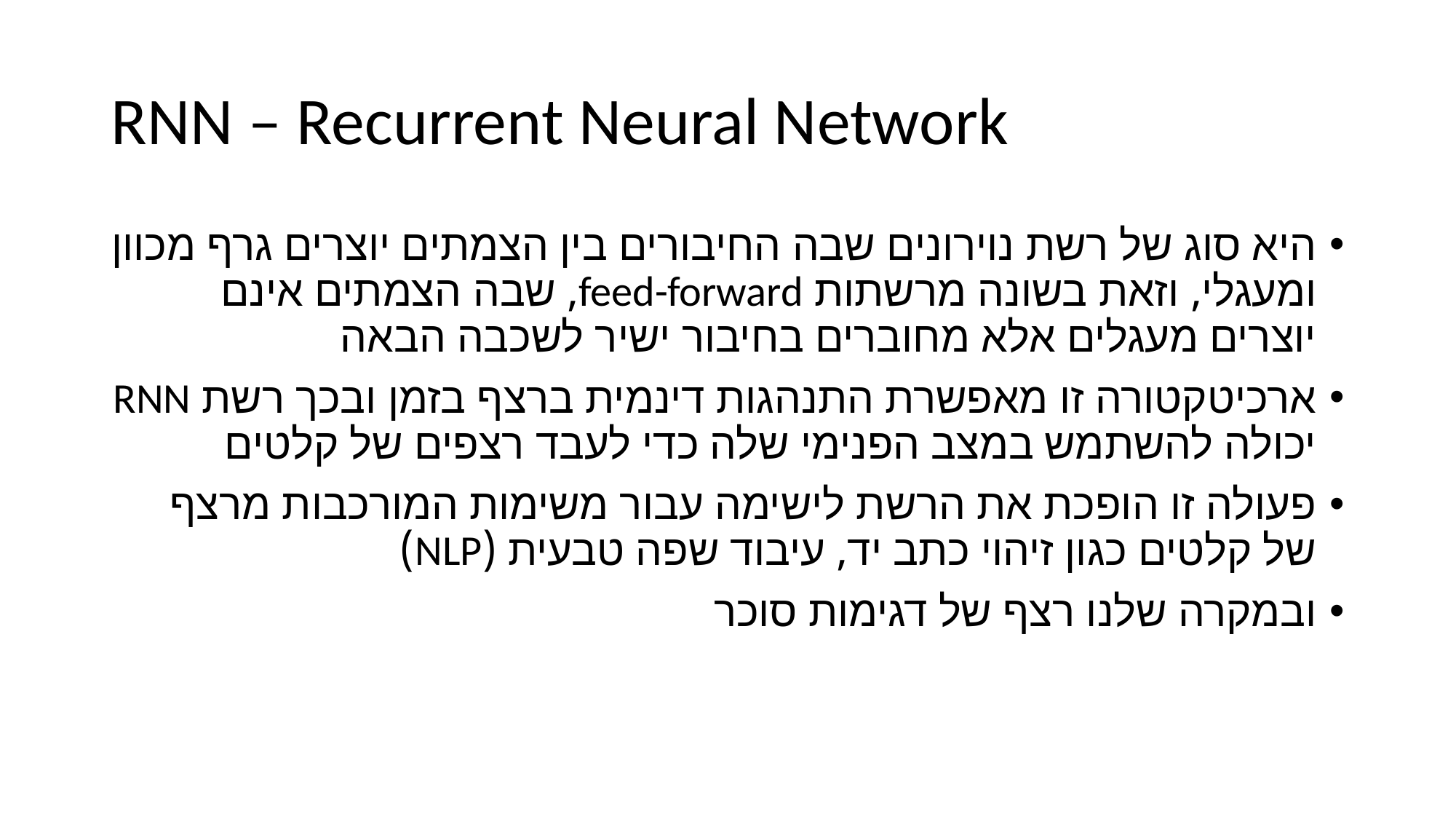

# RNN – Recurrent Neural Network
היא סוג של רשת נוירונים שבה החיבורים בין הצמתים יוצרים גרף מכוון ומעגלי, וזאת בשונה מרשתות feed-forward, שבה הצמתים אינם יוצרים מעגלים אלא מחוברים בחיבור ישיר לשכבה הבאה
ארכיטקטורה זו מאפשרת התנהגות דינמית ברצף בזמן ובכך רשת RNN יכולה להשתמש במצב הפנימי שלה כדי לעבד רצפים של קלטים
פעולה זו הופכת את הרשת לישימה עבור משימות המורכבות מרצף של קלטים כגון זיהוי כתב יד, עיבוד שפה טבעית (NLP)
ובמקרה שלנו רצף של דגימות סוכר